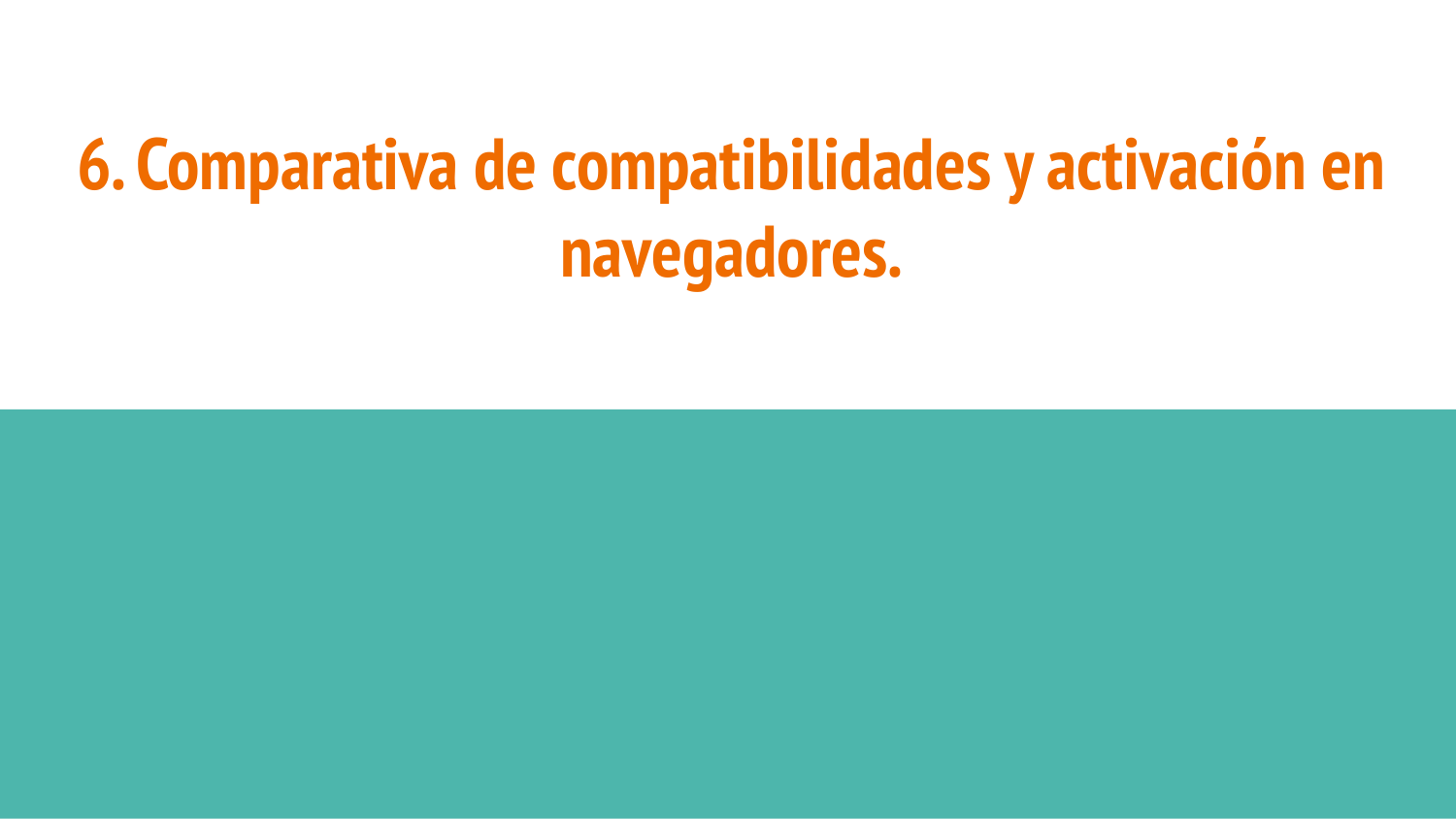

# 6. Comparativa de compatibilidades y activación en navegadores.